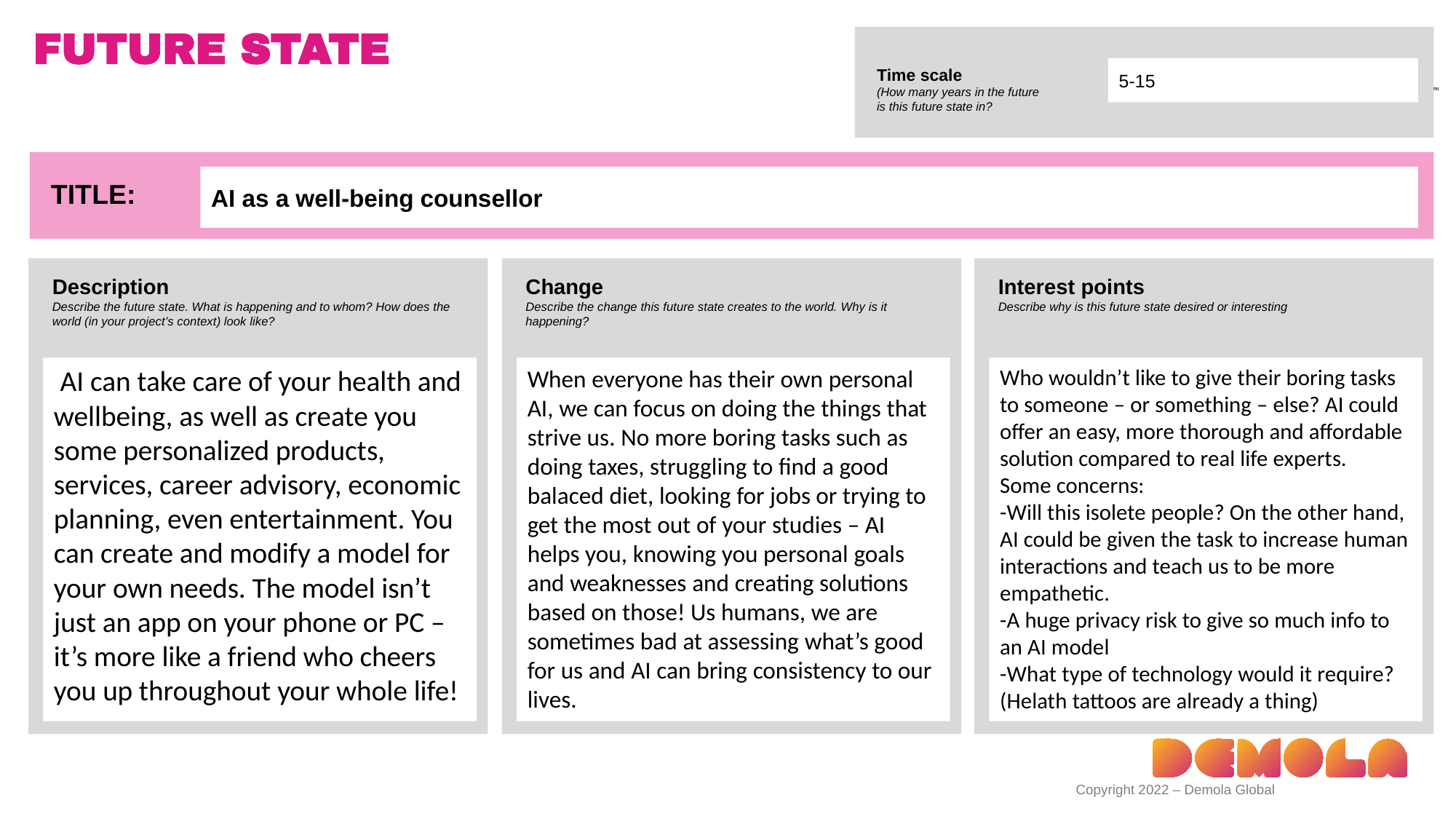

FUTURE STATE
5-15
Time scale
(How many years in the future is this future state in?

AI as a well-being counsellor
TITLE:

Description
Describe the future state. What is happening and to whom? How does the world (in your project’s context) look like?
Change
Describe the change this future state creates to the world. Why is it happening?
Interest points
Describe why is this future state desired or interesting

 AI can take care of your health and wellbeing, as well as create you some personalized products, services, career advisory, economic planning, even entertainment. You can create and modify a model for your own needs. The model isn’t just an app on your phone or PC – it’s more like a friend who cheers you up throughout your whole life!
When everyone has their own personal AI, we can focus on doing the things that strive us. No more boring tasks such as doing taxes, struggling to find a good balaced diet, looking for jobs or trying to get the most out of your studies – AI helps you, knowing you personal goals and weaknesses and creating solutions based on those! Us humans, we are sometimes bad at assessing what’s good for us and AI can bring consistency to our lives.
Who wouldn’t like to give their boring tasks to someone – or something – else? AI could offer an easy, more thorough and affordable solution compared to real life experts.
Some concerns:
-Will this isolete people? On the other hand, AI could be given the task to increase human interactions and teach us to be more empathetic.
-A huge privacy risk to give so much info to an AI model
-What type of technology would it require? (Helath tattoos are already a thing)